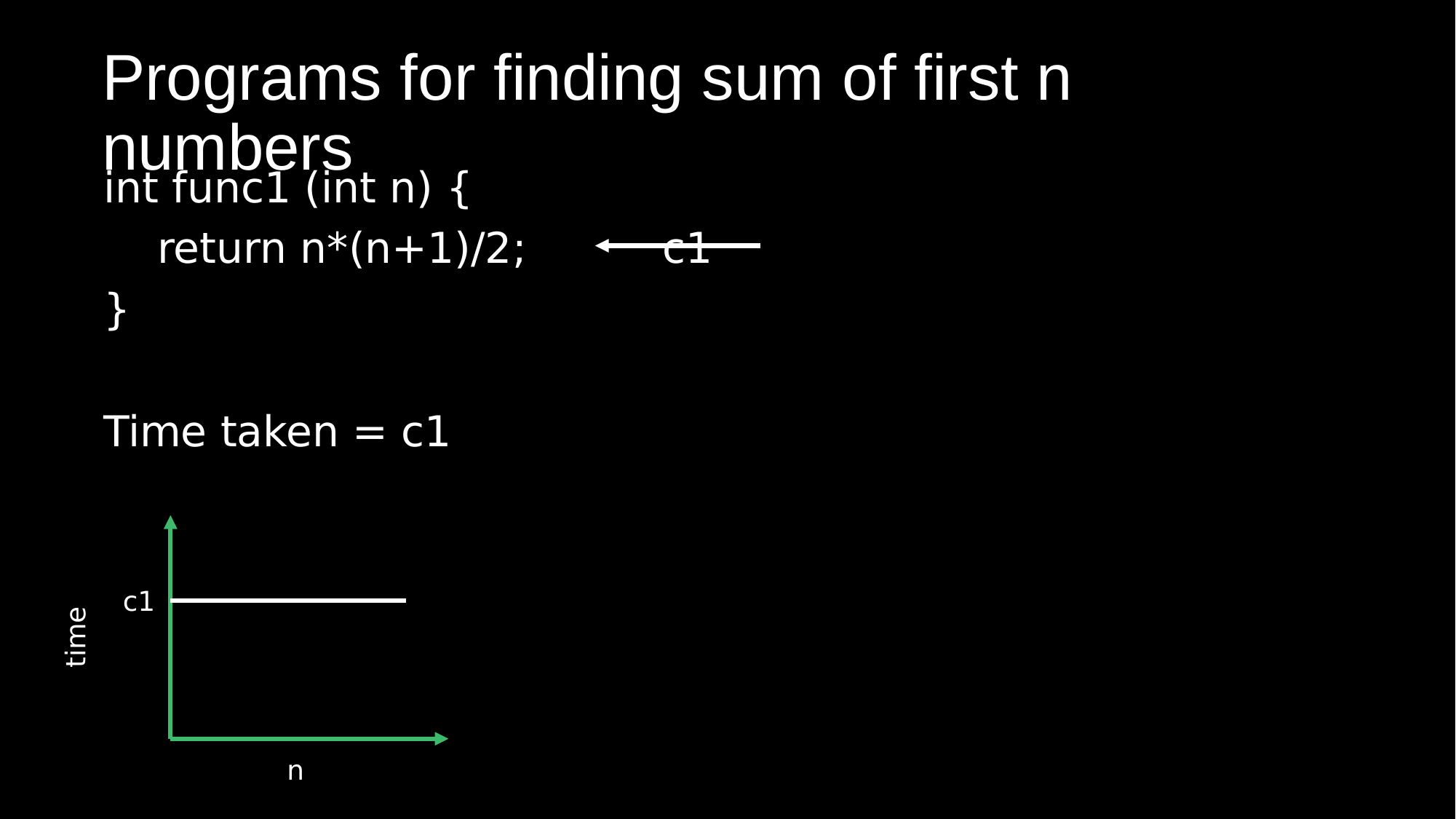

# Programs for finding sum of first n numbers
int func1 (int n) {
    return n*(n+1)/2;		 c1
}

Time taken = c1

c1
time
n